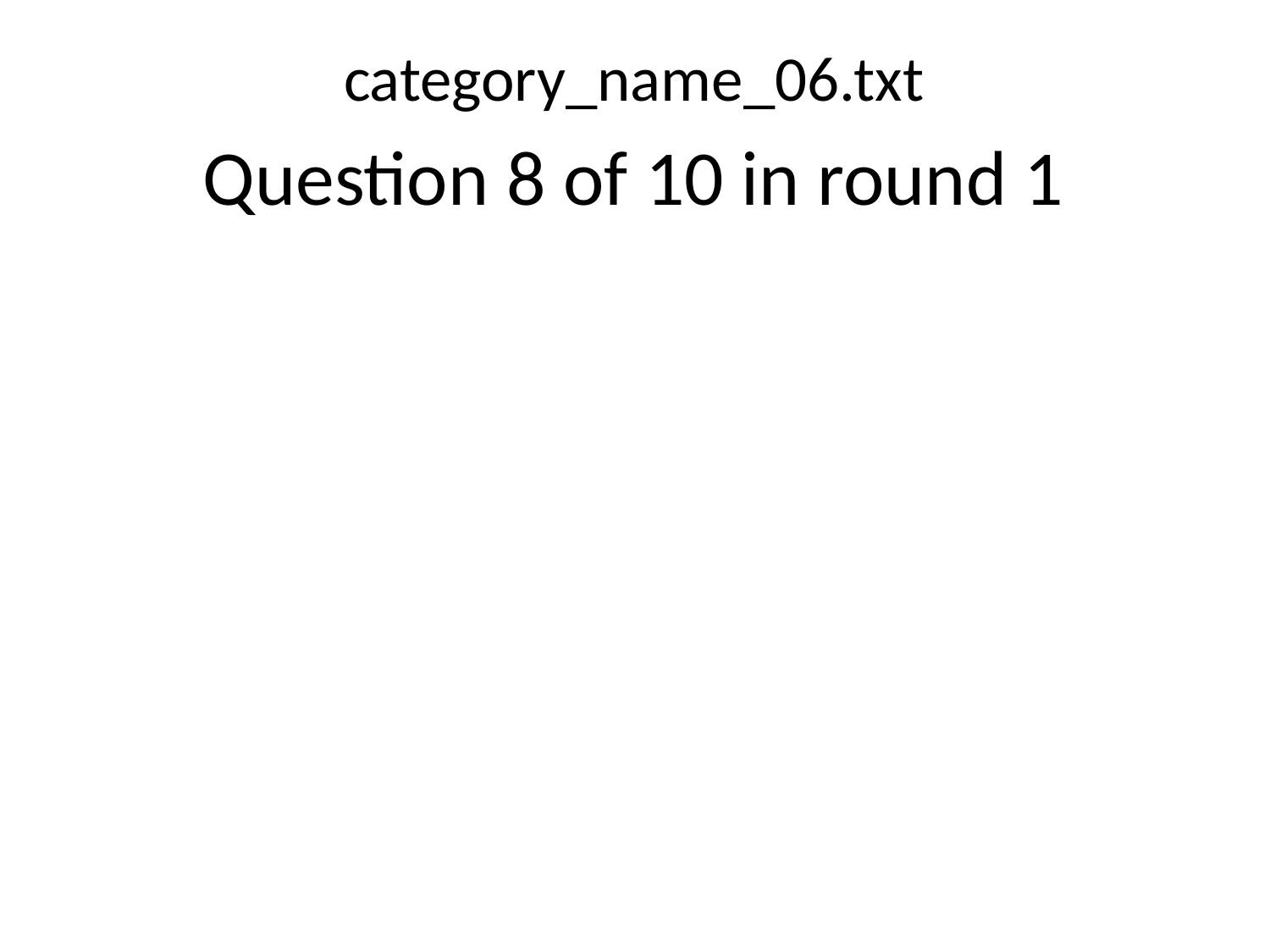

category_name_06.txt
Question 8 of 10 in round 1